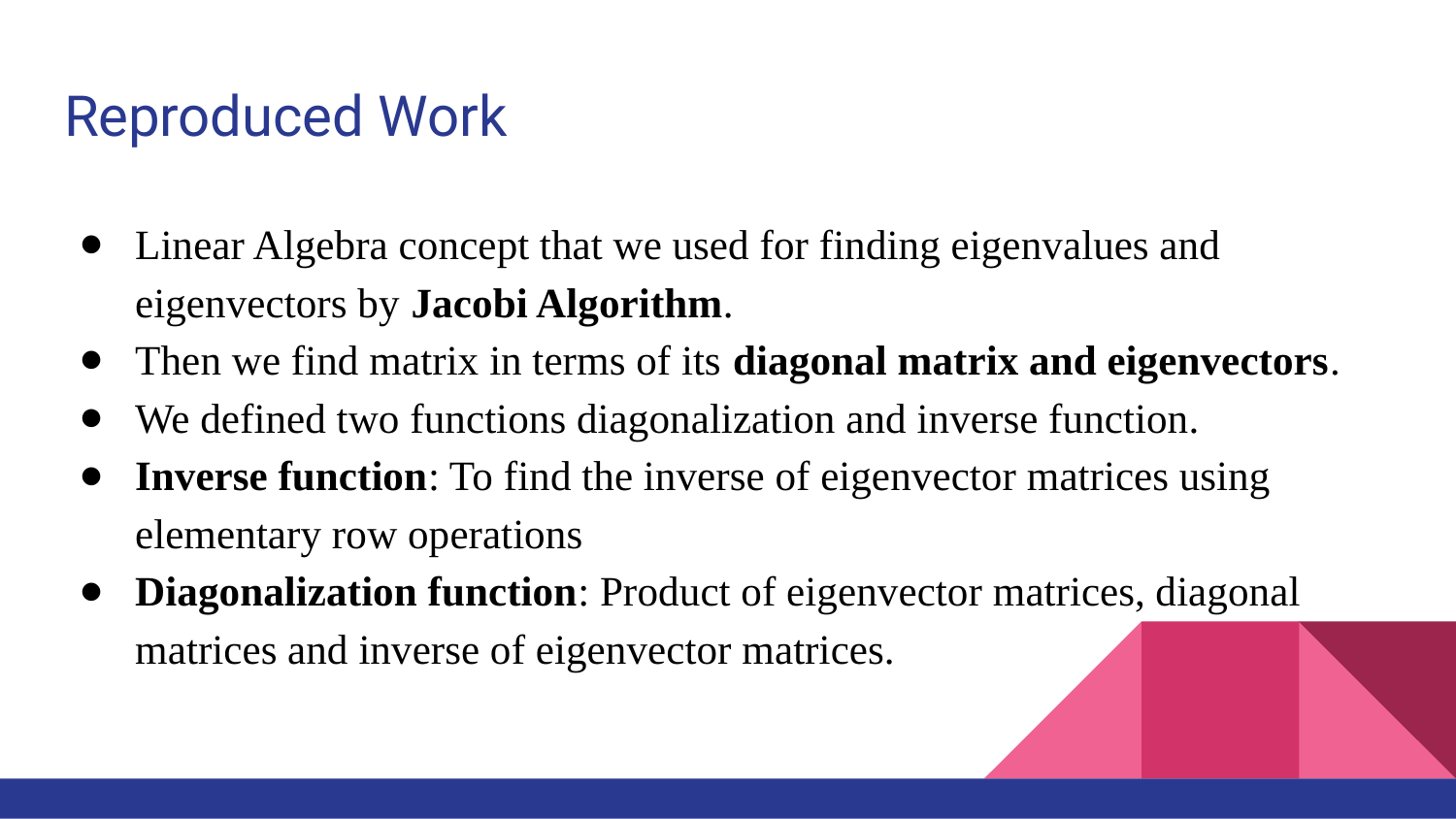

# Reproduced Work
Linear Algebra concept that we used for finding eigenvalues and eigenvectors by Jacobi Algorithm.
Then we find matrix in terms of its diagonal matrix and eigenvectors.
We defined two functions diagonalization and inverse function.
Inverse function: To find the inverse of eigenvector matrices using elementary row operations
Diagonalization function: Product of eigenvector matrices, diagonal matrices and inverse of eigenvector matrices.